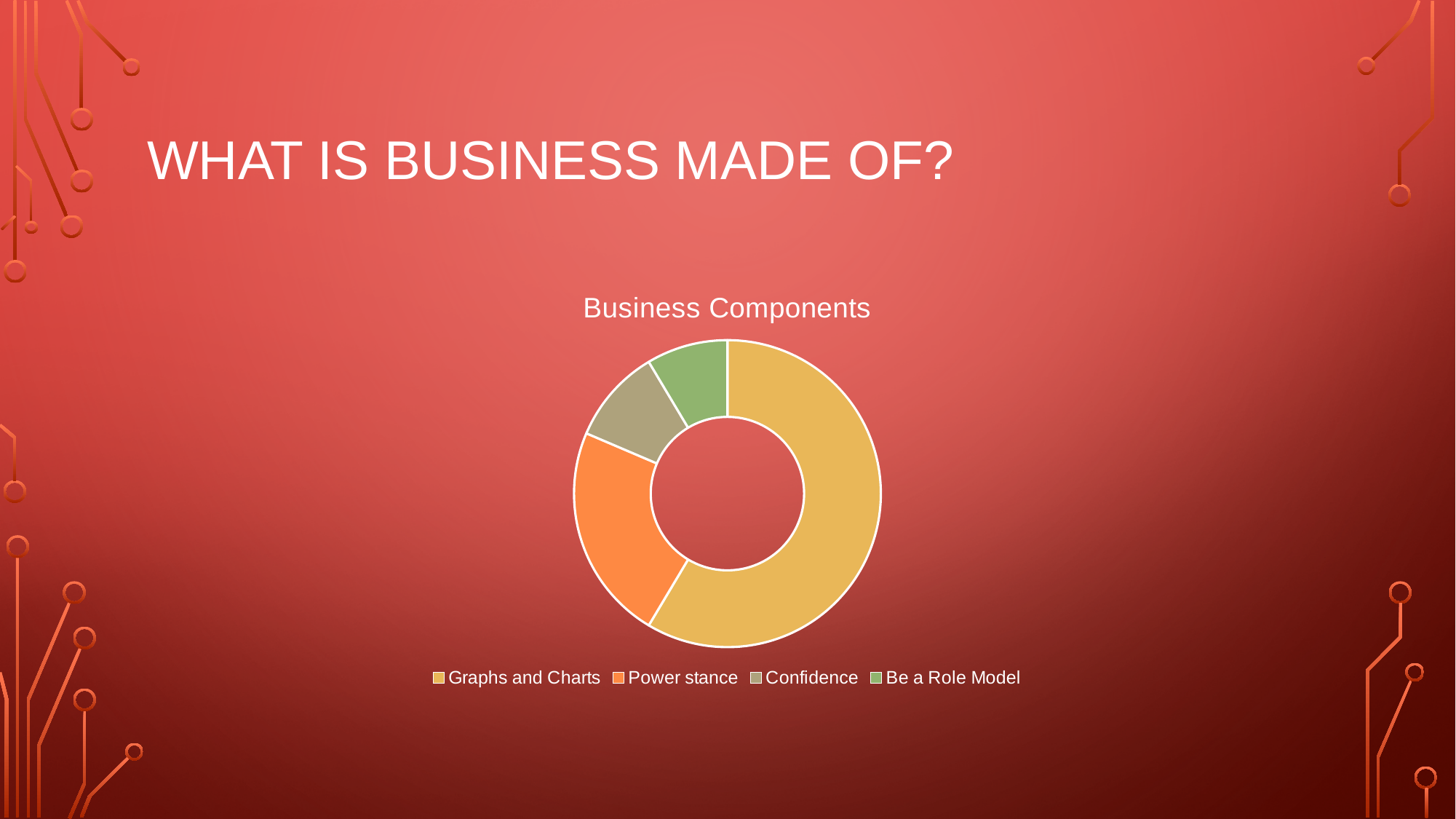

# What is business made of?

### Chart:

| Category | Business Components |
|---|---|
| Graphs and Charts | 8.2 |
| Power stance | 3.2 |
| Confidence | 1.4 |
| Be a Role Model | 1.2 |